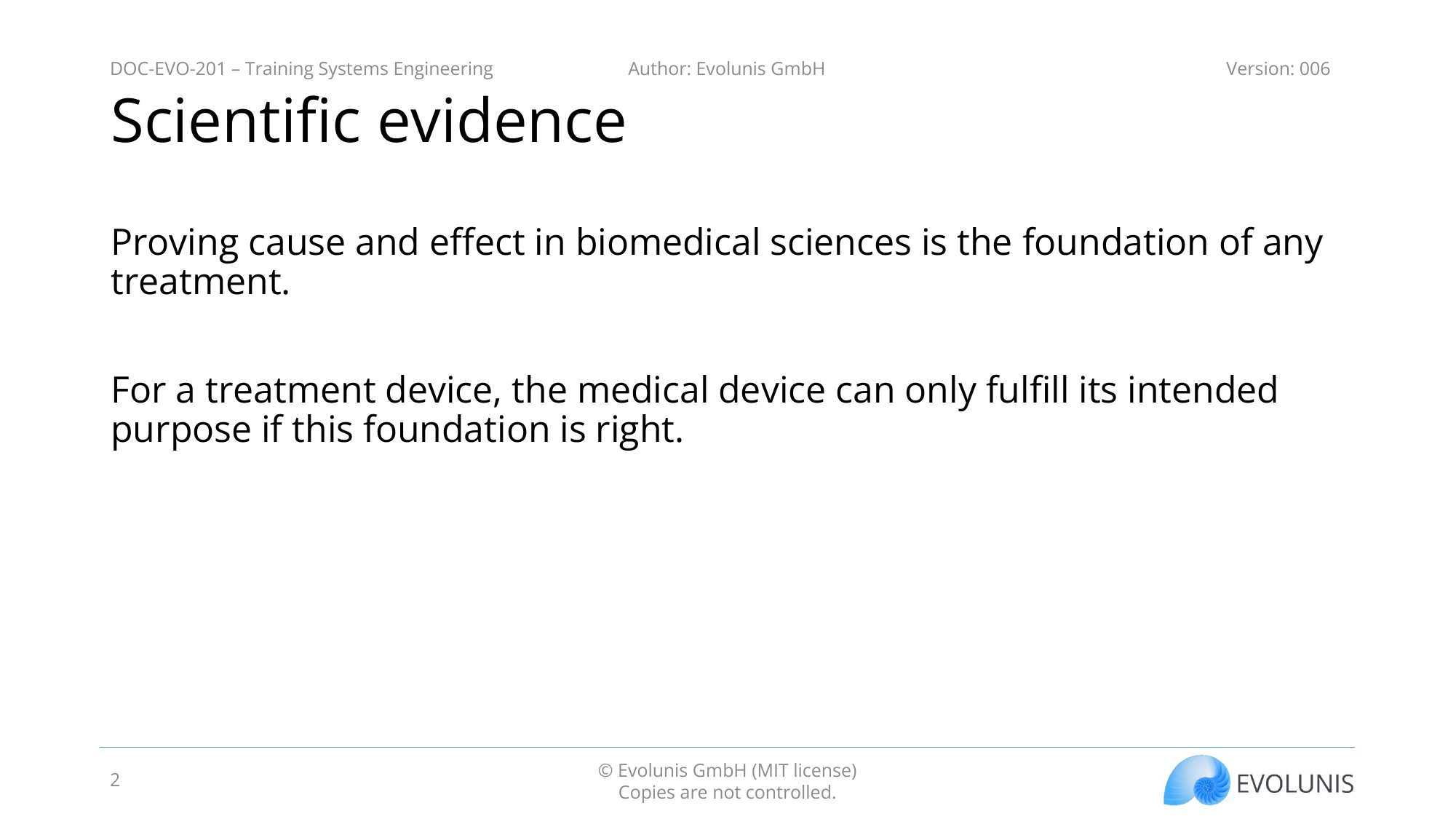

# Scientific evidence
Proving cause and effect in biomedical sciences is the foundation of any treatment.

For a treatment device, the medical device can only fulfill its intended purpose if this foundation is right.
2